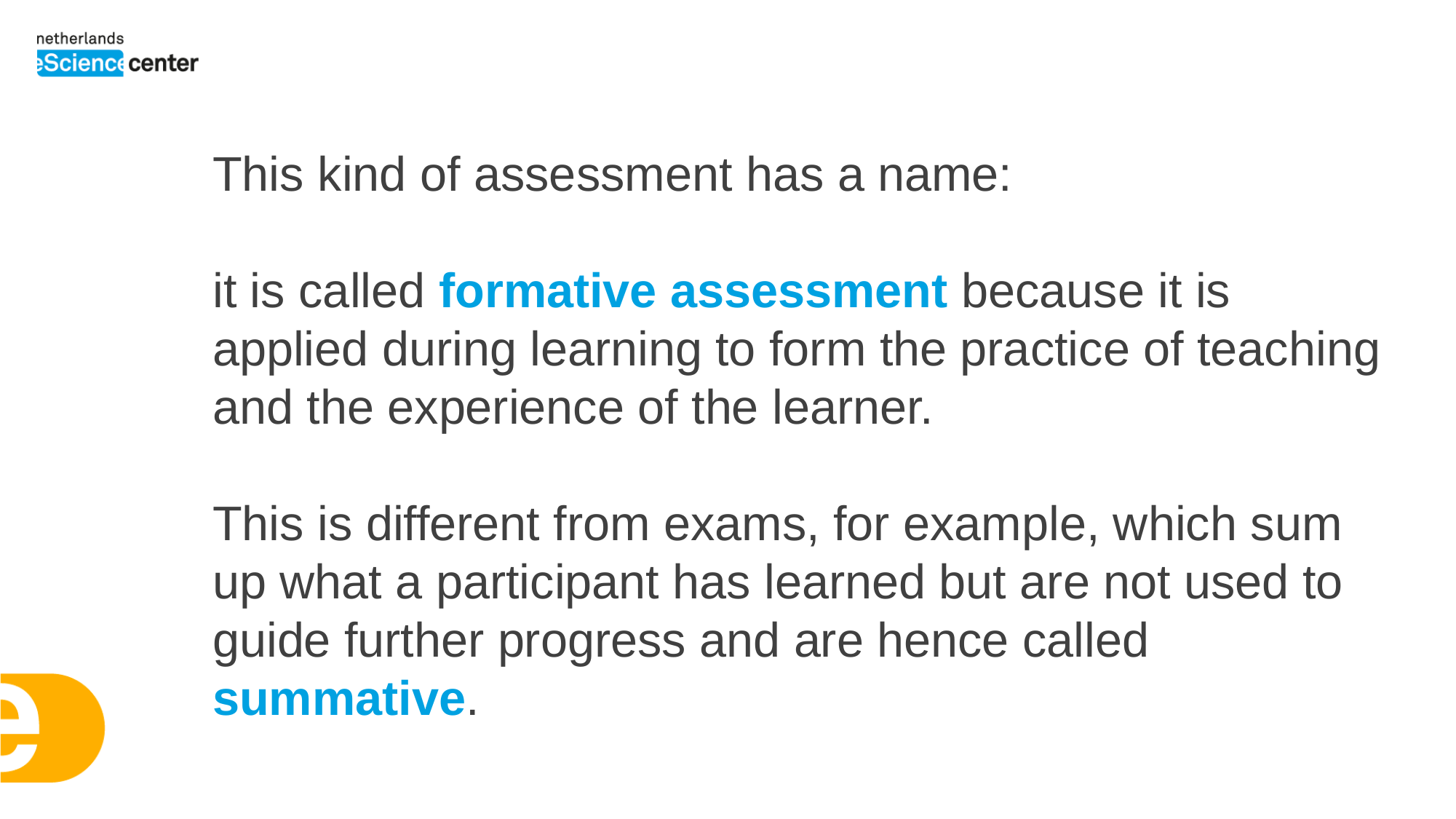

This kind of assessment has a name:

it is called formative assessment because it is applied during learning to form the practice of teaching and the experience of the learner.

This is different from exams, for example, which sum up what a participant has learned but are not used to guide further progress and are hence called summative.